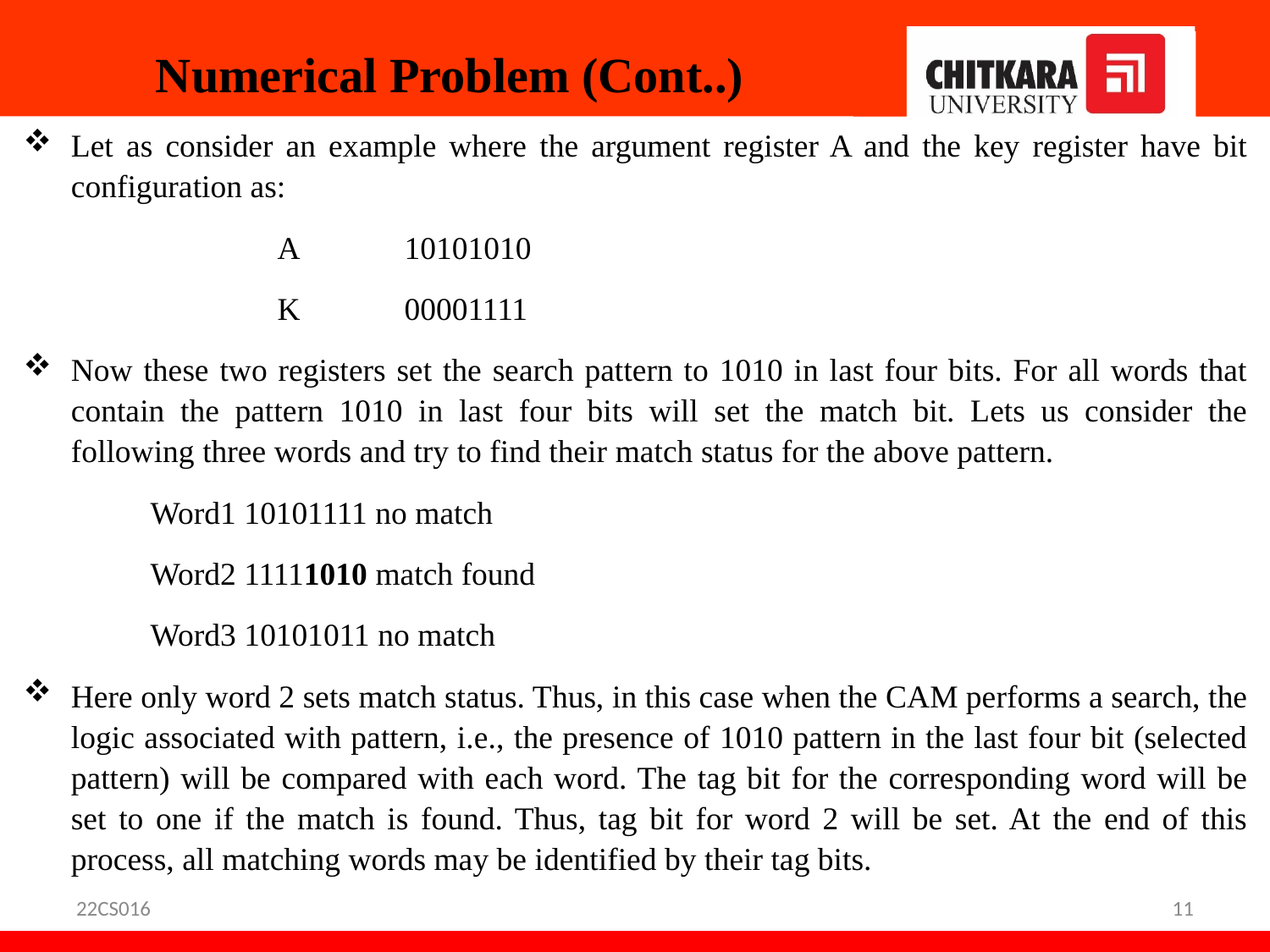

# Numerical Problem (Cont..)
Let as consider an example where the argument register A and the key register have bit configuration as:
		A 	10101010
		K 	00001111
Now these two registers set the search pattern to 1010 in last four bits. For all words that contain the pattern 1010 in last four bits will set the match bit. Lets us consider the following three words and try to find their match status for the above pattern.
	Word1 10101111 no match
	Word2 11111010 match found
	Word3 10101011 no match
Here only word 2 sets match status. Thus, in this case when the CAM performs a search, the logic associated with pattern, i.e., the presence of 1010 pattern in the last four bit (selected pattern) will be compared with each word. The tag bit for the corresponding word will be set to one if the match is found. Thus, tag bit for word 2 will be set. At the end of this process, all matching words may be identified by their tag bits.
22CS016
11